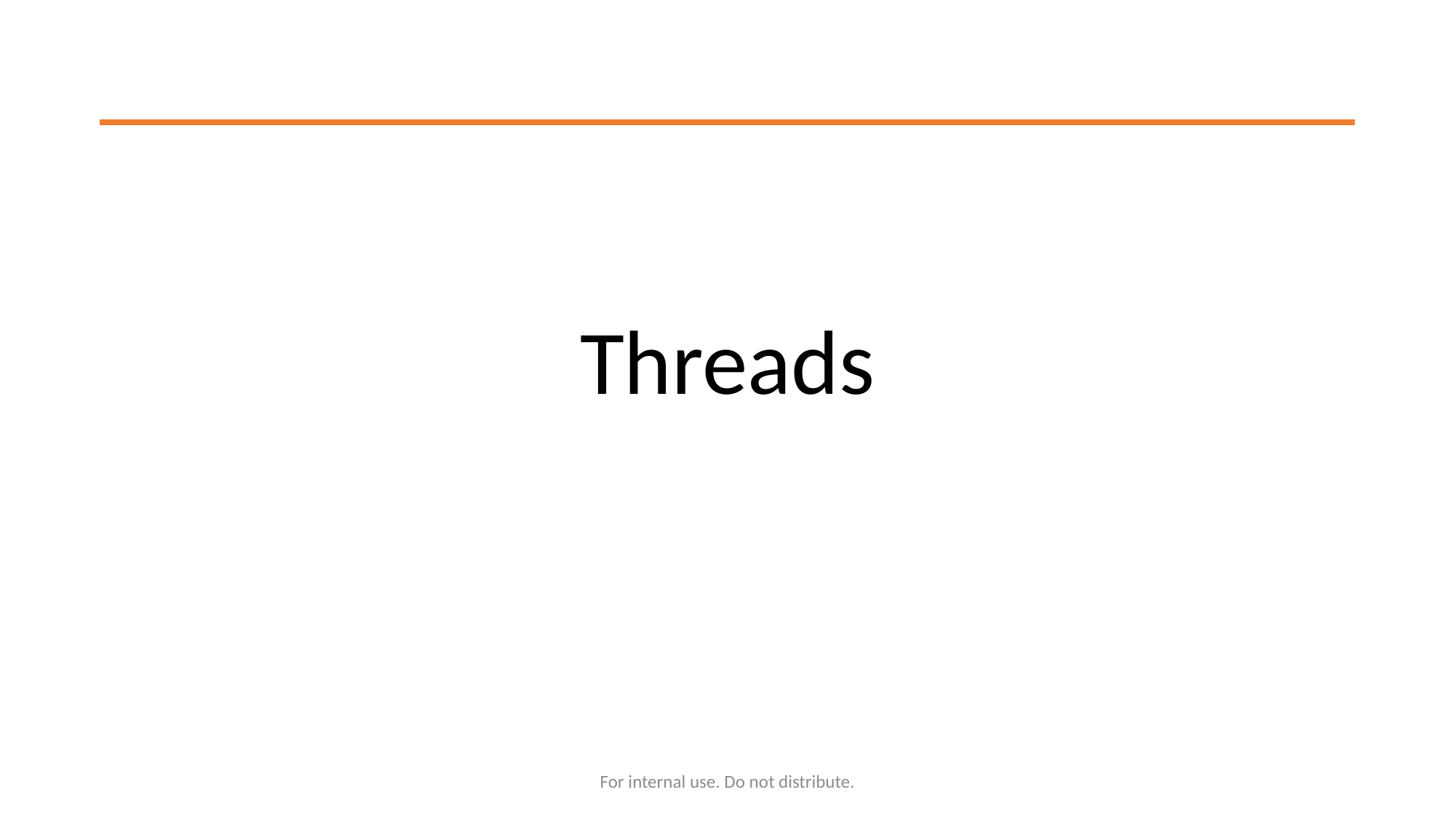

# Threads

For internal use. Do not distribute.